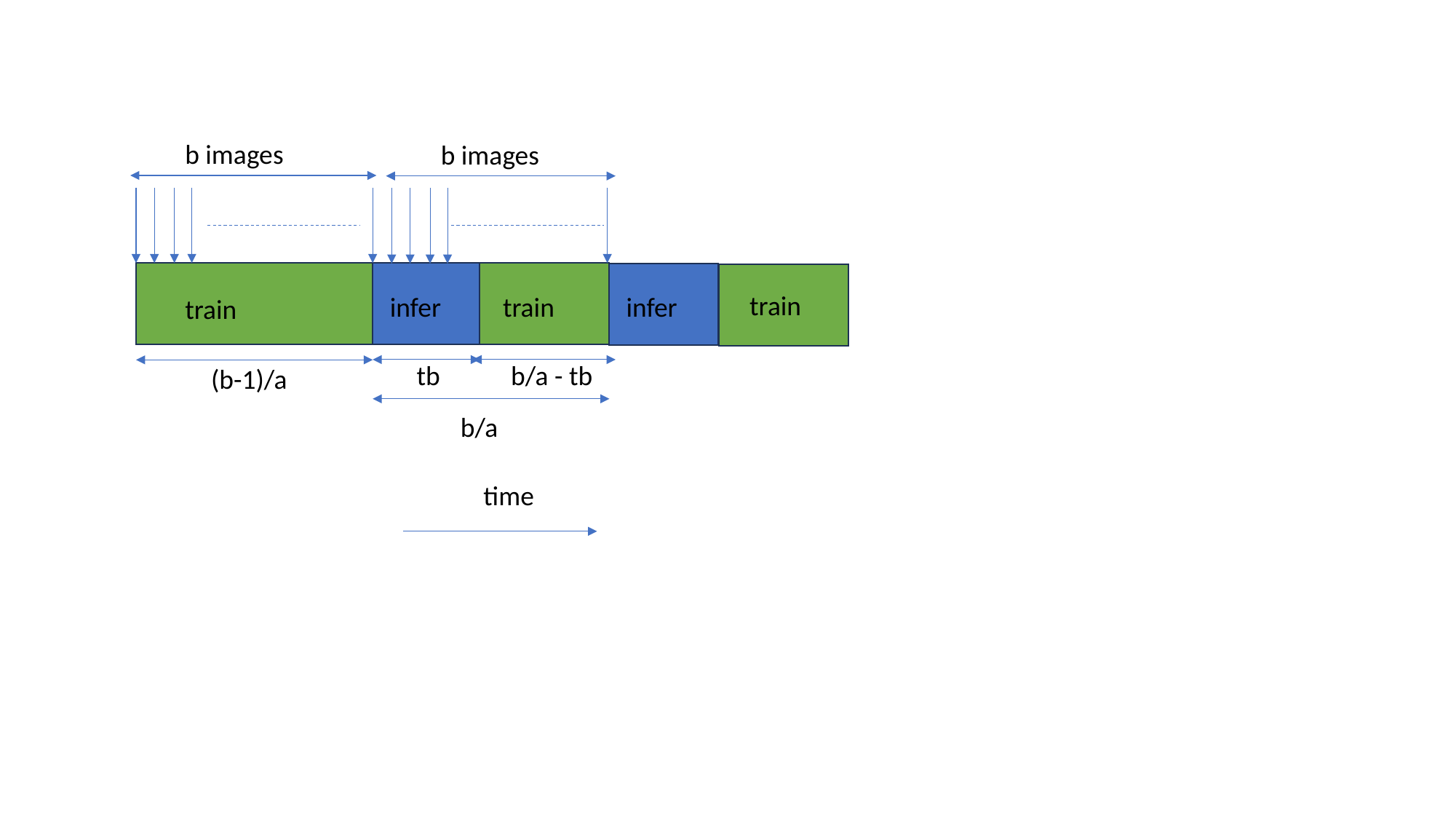

b images
b images

train
train
infer
infer
train
tb
b/a - tb
(b-1)/a
b/a
time